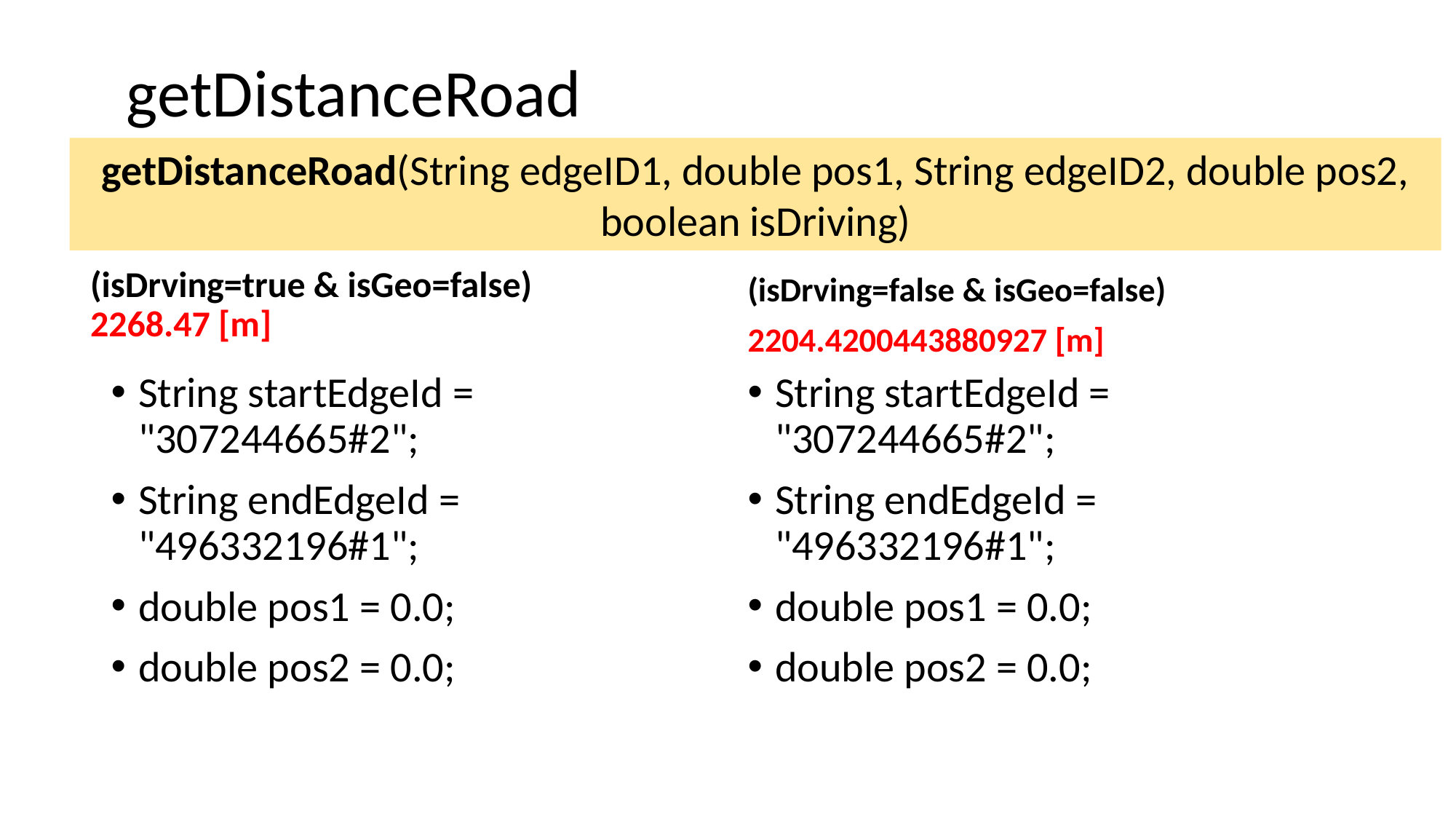

# getDistanceRoad
getDistanceRoad(String edgeID1, double pos1, String edgeID2, double pos2, boolean isDriving)
(isDrving=true & isGeo=false)
2268.47 [m]
(isDrving=false & isGeo=false)
2204.4200443880927 [m]

String startEdgeId = "307244665#2";
String endEdgeId = "496332196#1";
double pos1 = 0.0;
double pos2 = 0.0;

String startEdgeId = "307244665#2";
String endEdgeId = "496332196#1";
double pos1 = 0.0;
double pos2 = 0.0;